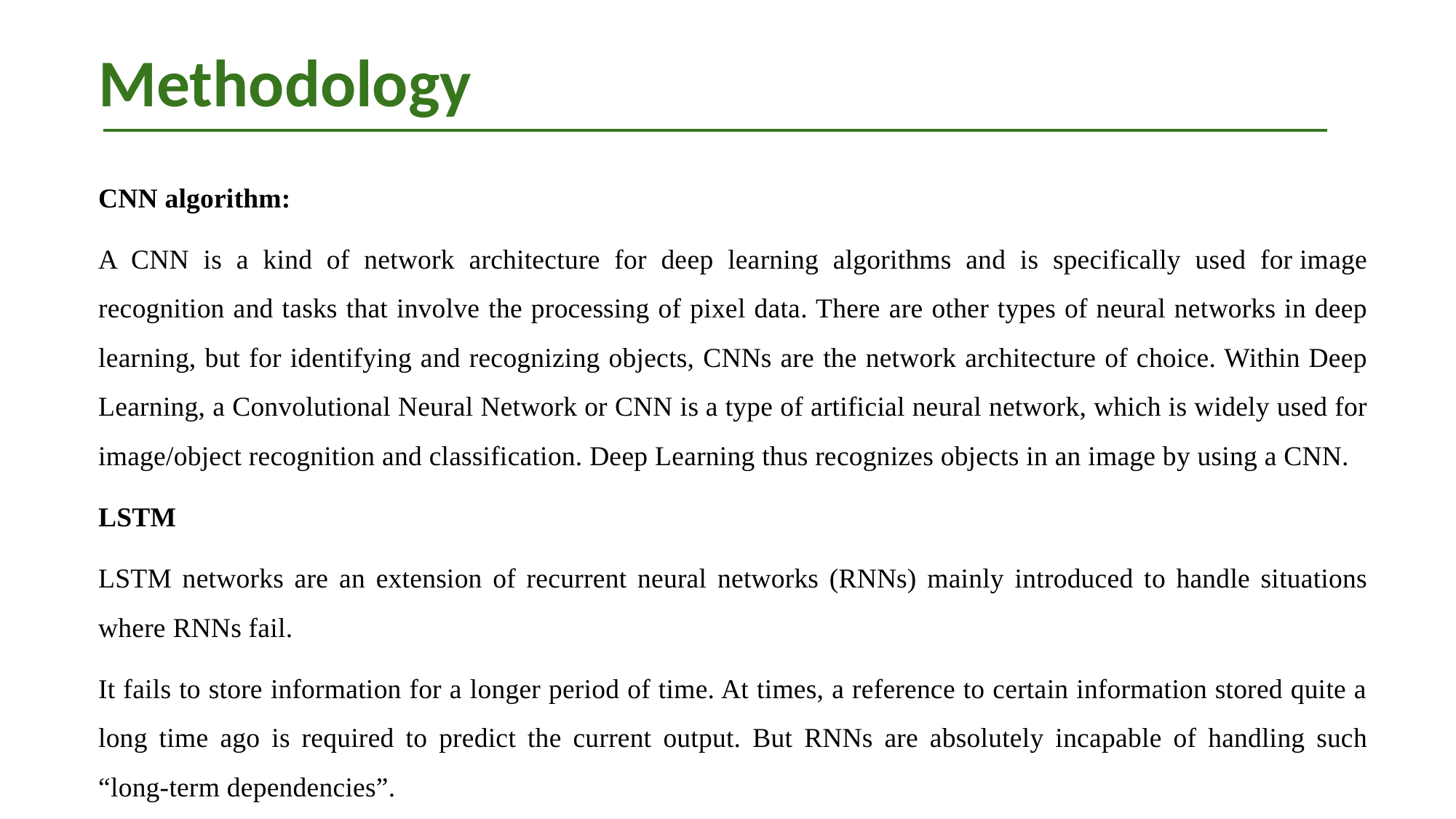

# Methodology
CNN algorithm:
A CNN is a kind of network architecture for deep learning algorithms and is specifically used for image recognition and tasks that involve the processing of pixel data. There are other types of neural networks in deep learning, but for identifying and recognizing objects, CNNs are the network architecture of choice. Within Deep Learning, a Convolutional Neural Network or CNN is a type of artificial neural network, which is widely used for image/object recognition and classification. Deep Learning thus recognizes objects in an image by using a CNN.
LSTM
LSTM networks are an extension of recurrent neural networks (RNNs) mainly introduced to handle situations where RNNs fail.
It fails to store information for a longer period of time. At times, a reference to certain information stored quite a long time ago is required to predict the current output. But RNNs are absolutely incapable of handling such “long-term dependencies”.